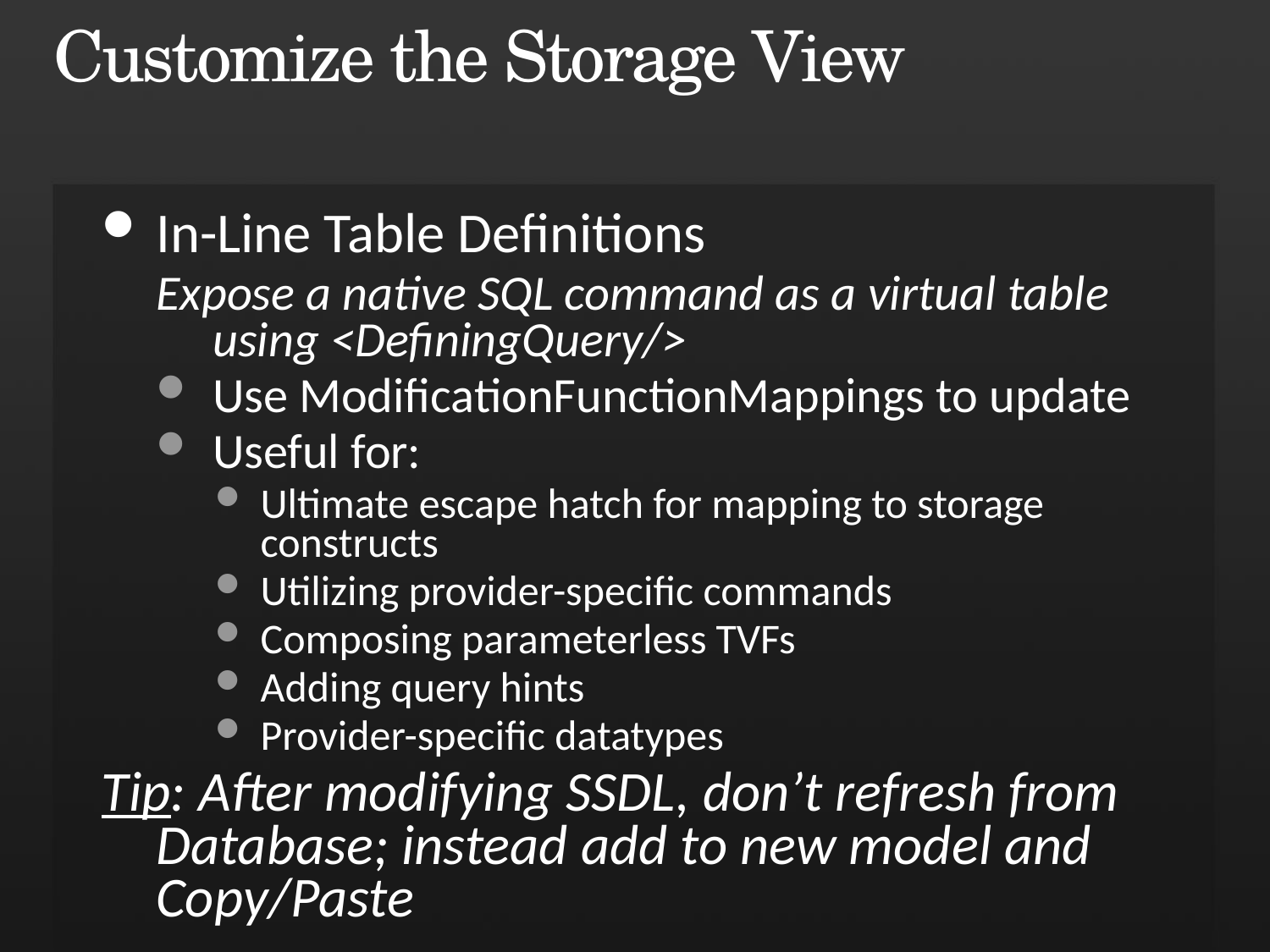

# Customize the Storage View
In-Line Table Definitions
Expose a native SQL command as a virtual table using <DefiningQuery/>
Use ModificationFunctionMappings to update
Useful for:
Ultimate escape hatch for mapping to storage constructs
Utilizing provider-specific commands
Composing parameterless TVFs
Adding query hints
Provider-specific datatypes
Tip: After modifying SSDL, don’t refresh from Database; instead add to new model and Copy/Paste